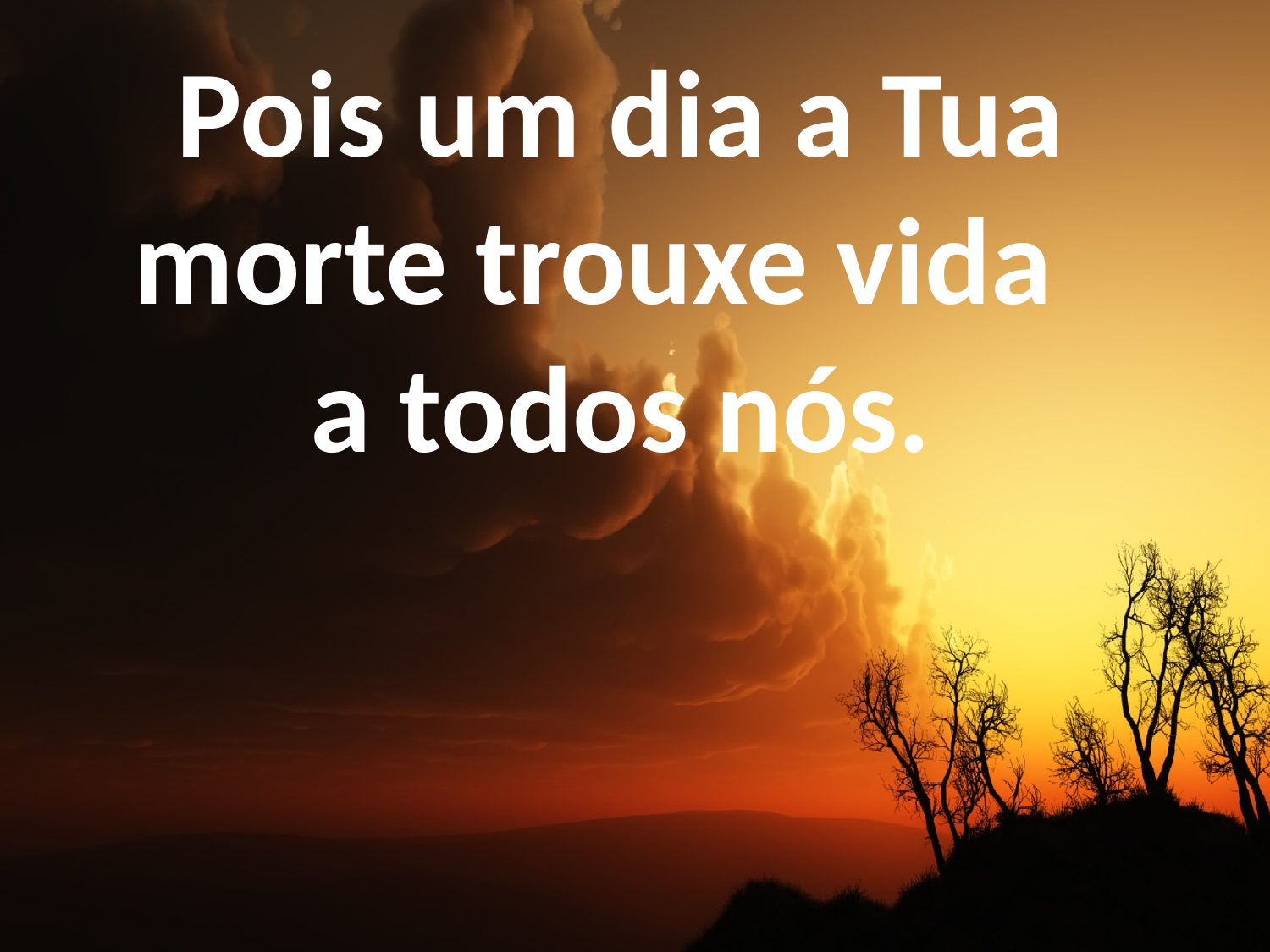

Pois um dia a Tua
morte trouxe vida
a todos nós.